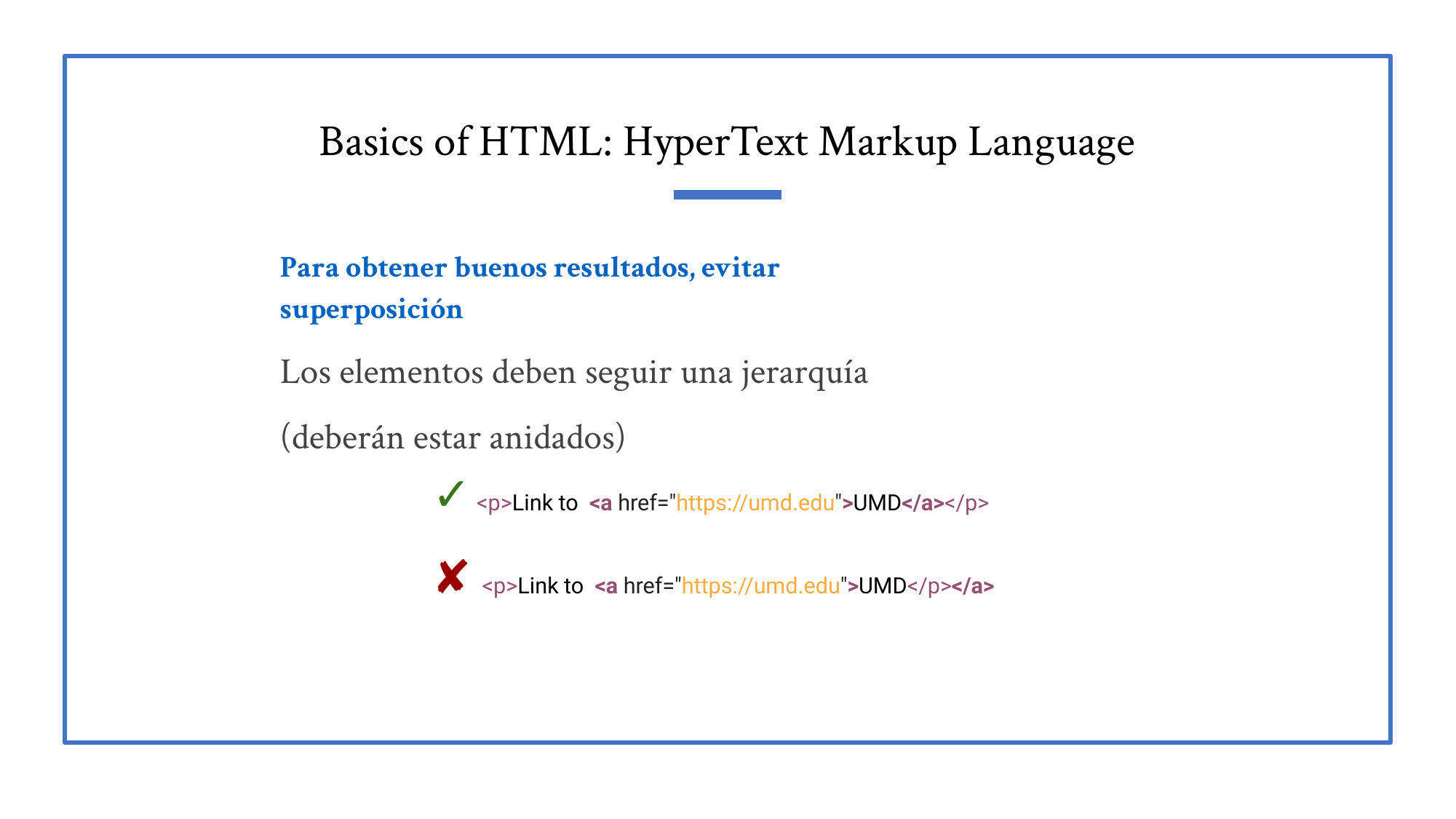

# Basics of HTML: HyperText Markup Language
Para obtener buenos resultados, evitar superposición
Los elementos deben seguir una jerarquía
(deberán estar anidados)
✓ <p>Link to  <a href="https://umd.edu">UMD</a></p>
✘  <p>Link to  <a href="https://umd.edu">UMD</p></a>